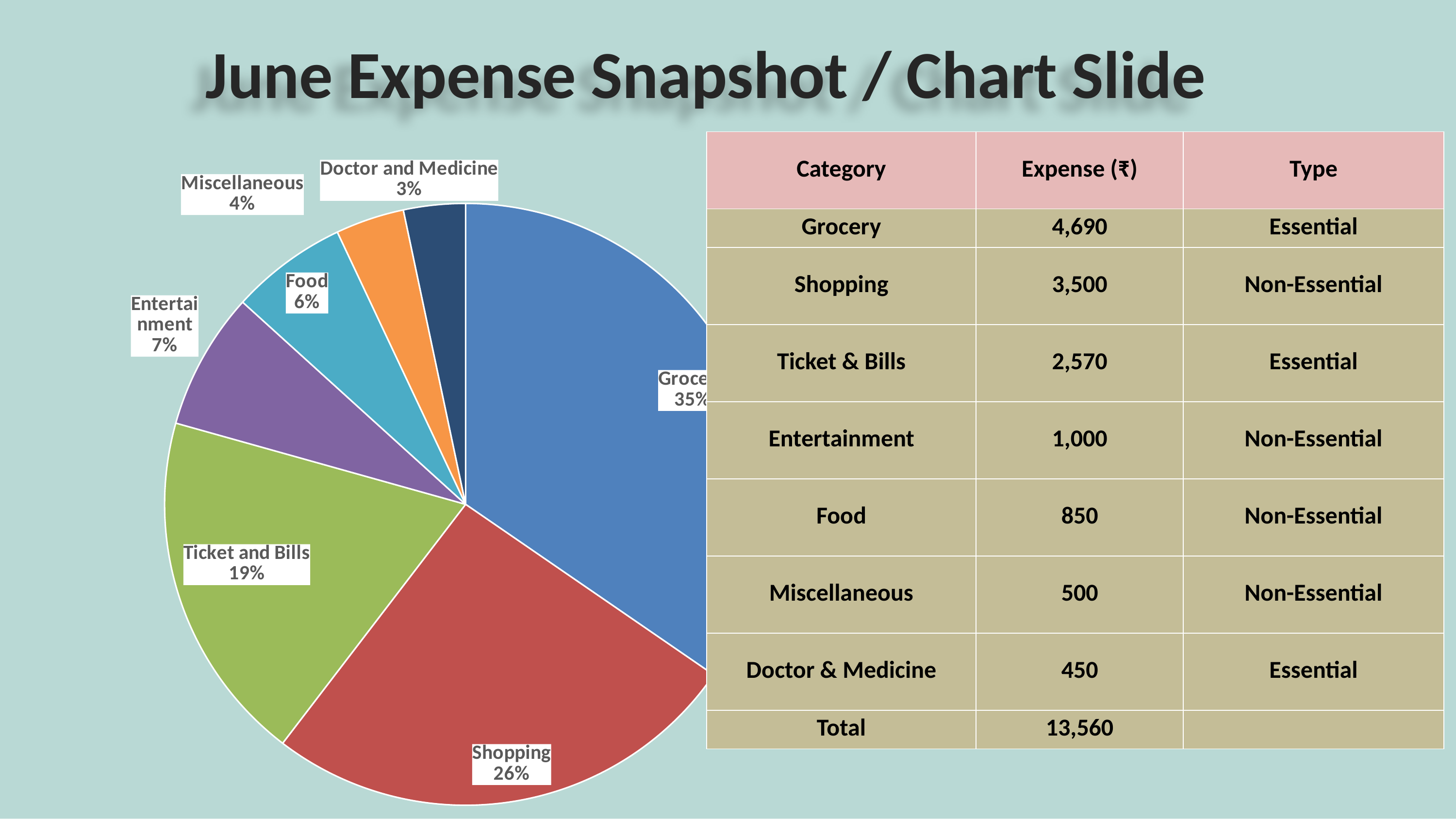

# June Expense Snapshot / Chart Slide
| Category | Expense (₹) | Type |
| --- | --- | --- |
| Grocery | 4,690 | Essential |
| Shopping | 3,500 | Non-Essential |
| Ticket & Bills | 2,570 | Essential |
| Entertainment | 1,000 | Non-Essential |
| Food | 850 | Non-Essential |
| Miscellaneous | 500 | Non-Essential |
| Doctor & Medicine | 450 | Essential |
| Total | 13,560 |  |

### Chart

| Category | Total |
|---|---|
| Grocery | 0.34587020648967554 |
| Shopping | 0.2581120943952802 |
| Ticket and Bills | 0.18952802359882007 |
| Entertainment | 0.07374631268436578 |
| Food | 0.06268436578171091 |
| Miscellaneous | 0.03687315634218289 |
| Doctor and Medicine | 0.033185840707964605 |